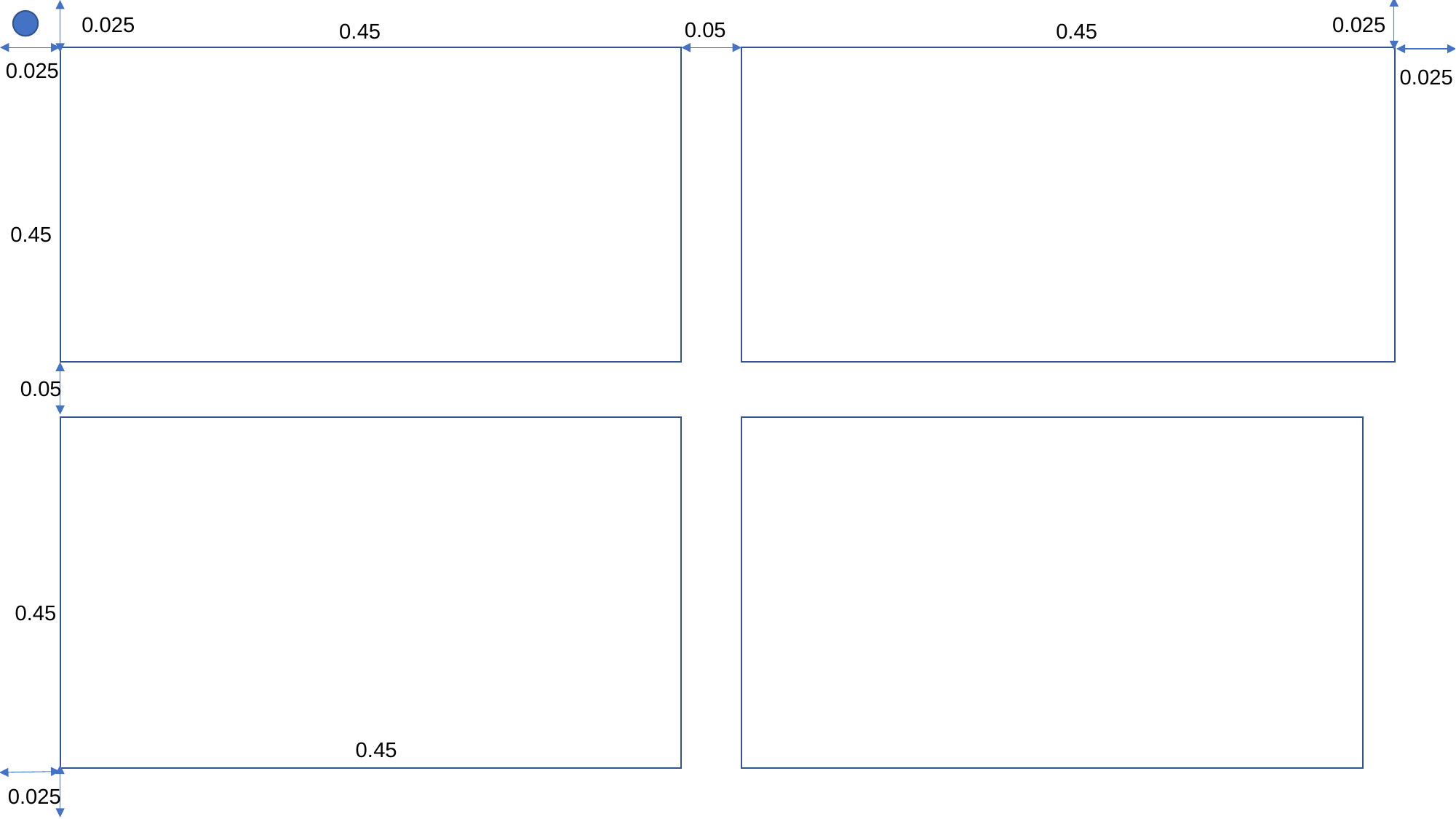

0.025
0.025
0.05

0.45
0.45

0.025
0.025
0.45
0.05

0.45
0.45
0.025